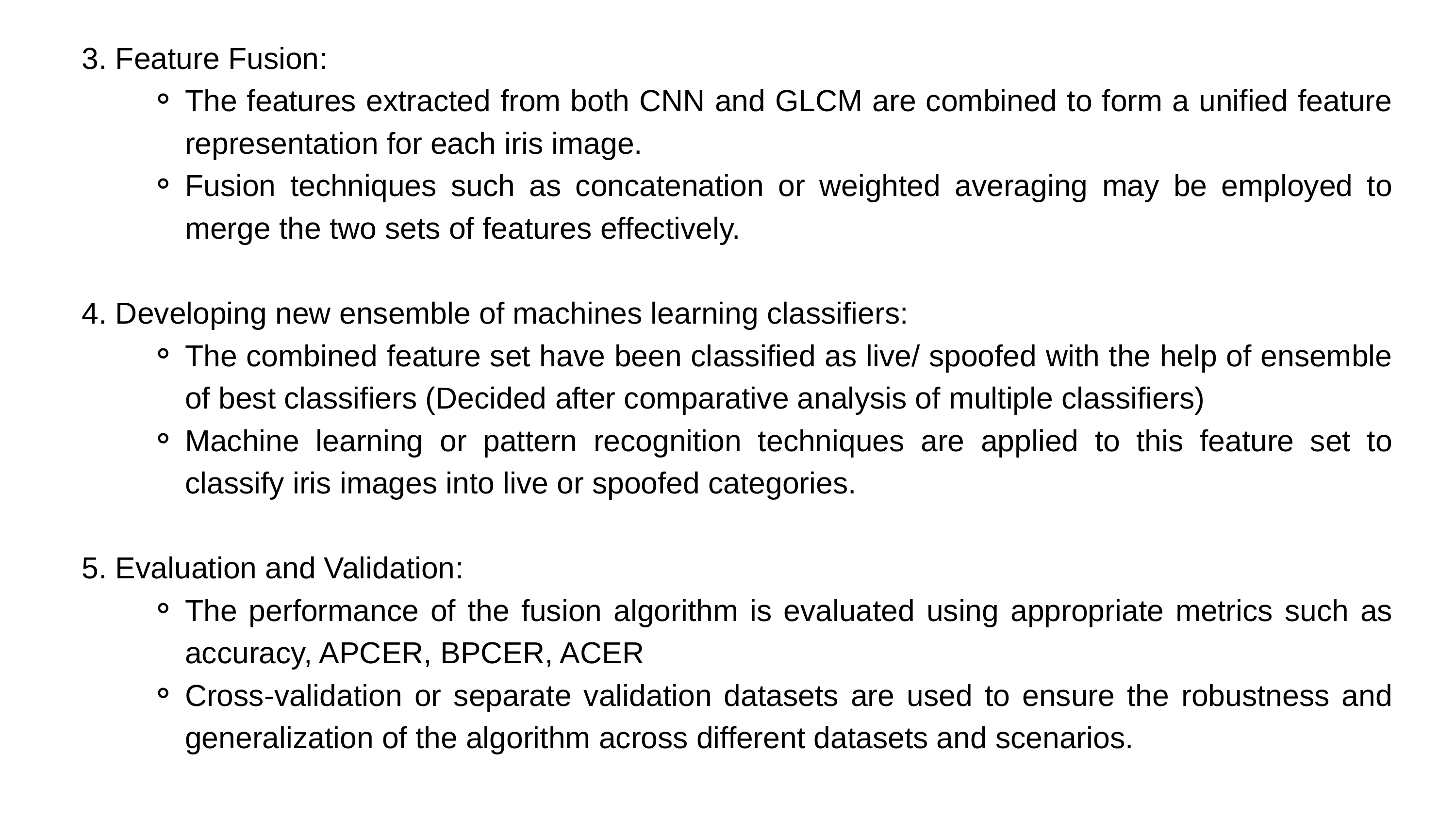

3. Feature Fusion:
The features extracted from both CNN and GLCM are combined to form a unified feature representation for each iris image.
Fusion techniques such as concatenation or weighted averaging may be employed to merge the two sets of features effectively.

4. Developing new ensemble of machines learning classifiers:
The combined feature set have been classified as live/ spoofed with the help of ensemble of best classifiers (Decided after comparative analysis of multiple classifiers)
Machine learning or pattern recognition techniques are applied to this feature set to classify iris images into live or spoofed categories.

5. Evaluation and Validation:
The performance of the fusion algorithm is evaluated using appropriate metrics such as accuracy, APCER, BPCER, ACER
Cross-validation or separate validation datasets are used to ensure the robustness and generalization of the algorithm across different datasets and scenarios.